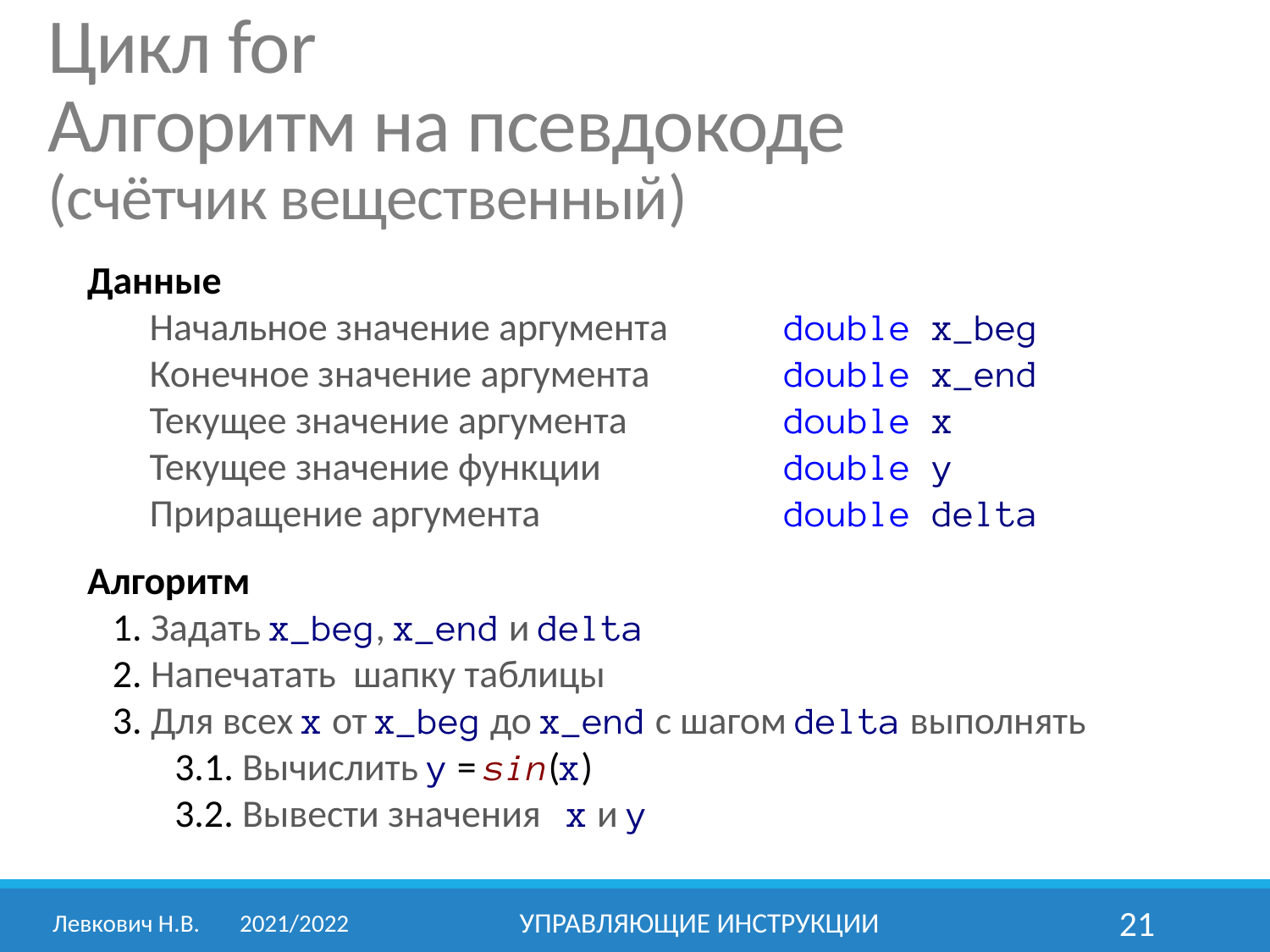

Цикл for
Алгоритм на псевдокоде
(счётчик вещественный)
Данные
Начальное значение аргумента 	double x_beg
Конечное значение аргумента  	double x_end
Текущее значение аргумента  	double x
Текущее значение функции  	double y
Приращение аргумента 	double delta
Алгоритм
Задать x_beg, x_end и delta
Напечатать  шапку таблицы
Для всех x от x_beg до x_end с шагом delta выполнять
3.1. Вычислить y = sin(x)
3.2. Вывести значения   x и y
Левкович Н.В.	2021/2022
Управляющие инструкции
21